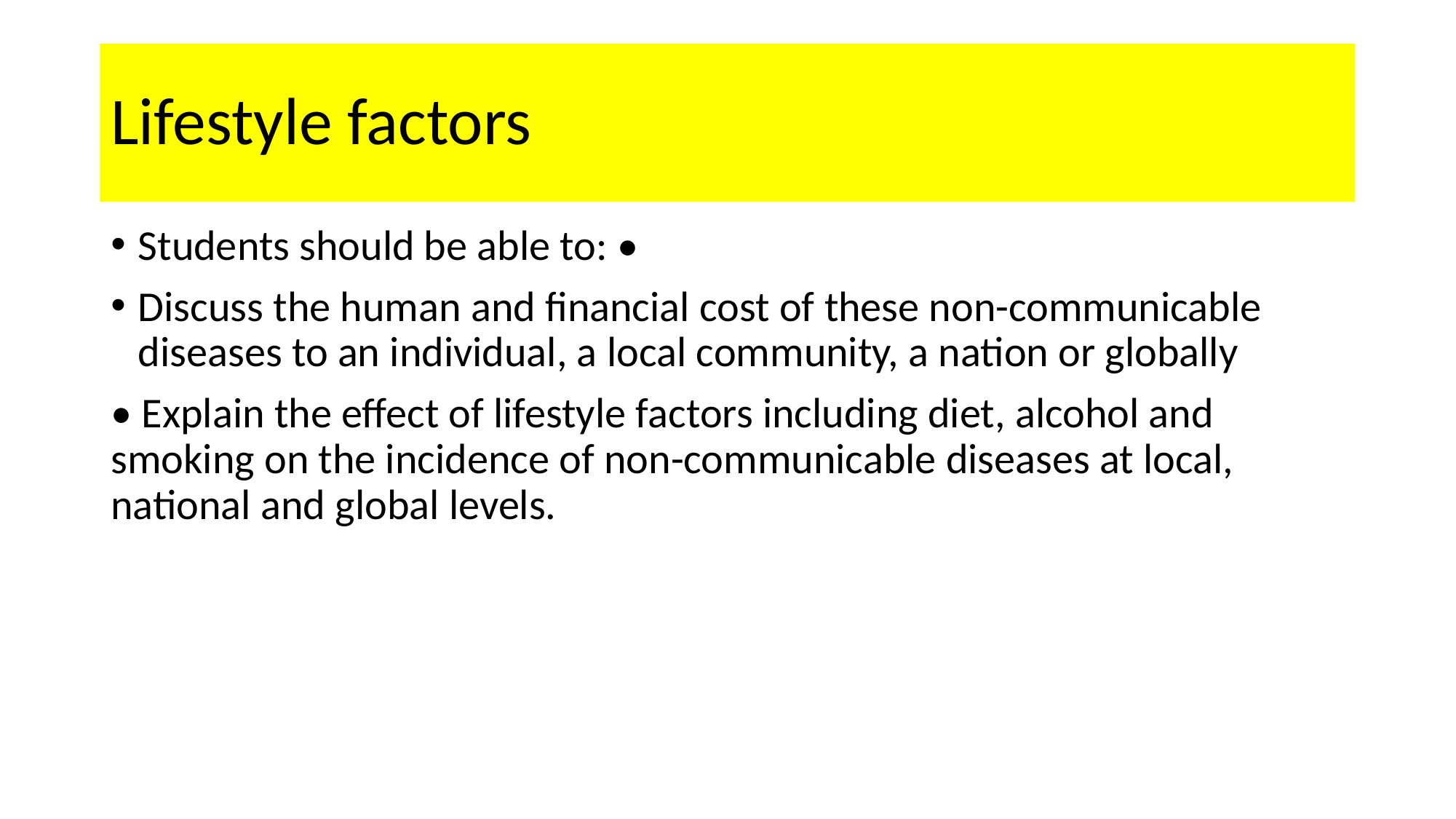

# Lifestyle factors
Students should be able to: •
Discuss the human and financial cost of these non-communicable diseases to an individual, a local community, a nation or globally
• Explain the effect of lifestyle factors including diet, alcohol and smoking on the incidence of non-communicable diseases at local, national and global levels.